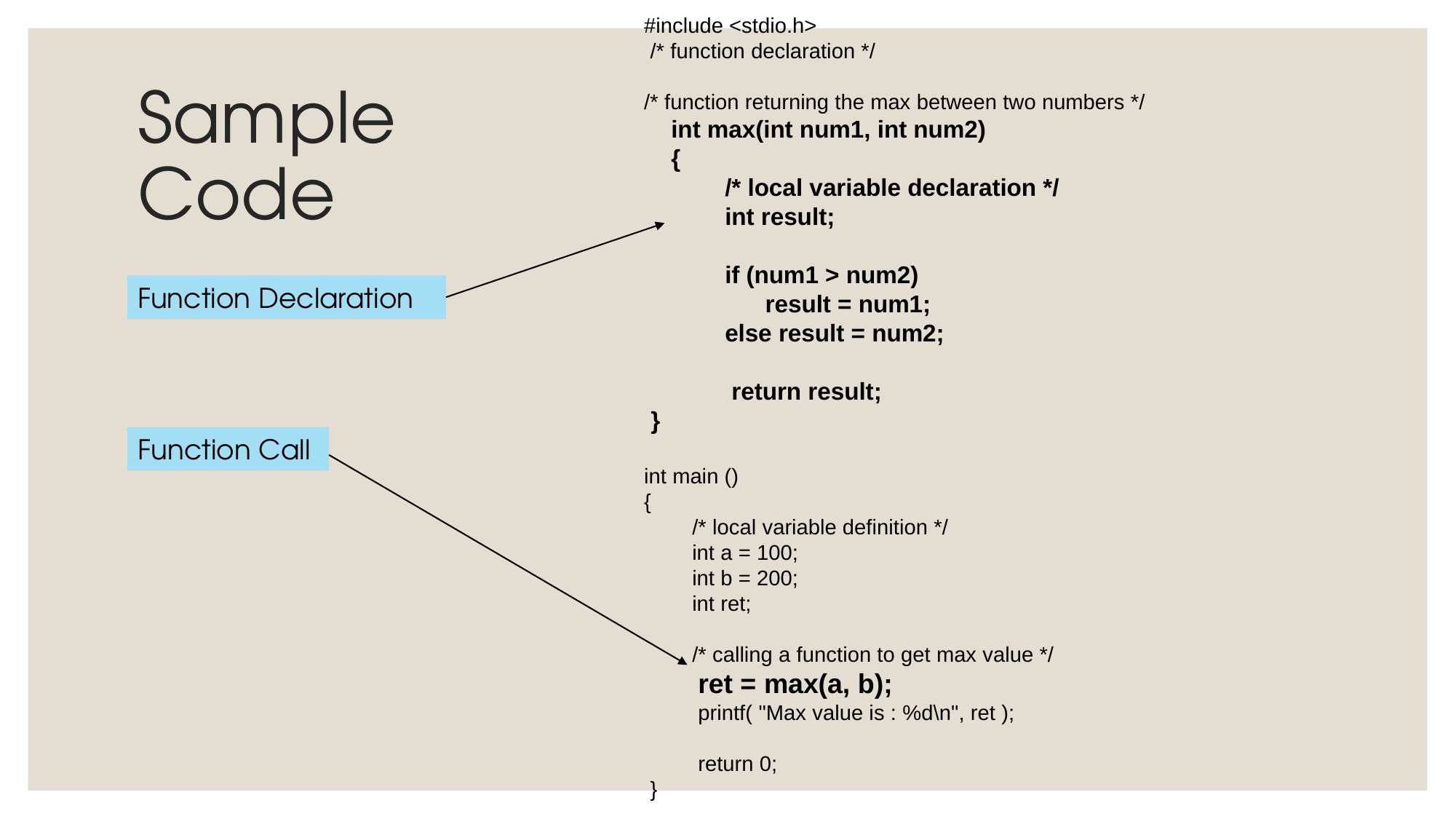

#include <stdio.h>
 /* function declaration */

/* function returning the max between two numbers */
    int max(int num1, int num2)
    {
            /* local variable declaration */
            int result;

            if (num1 > num2)
                  result = num1;
            else result = num2;

             return result;
 }

int main ()
{
        /* local variable definition */
        int a = 100;
        int b = 200;
        int ret;

        /* calling a function to get max value */
         ret = max(a, b);
         printf( "Max value is : %d\n", ret );

         return 0;
 }

Sample
Code

Function Declaration
Function Call